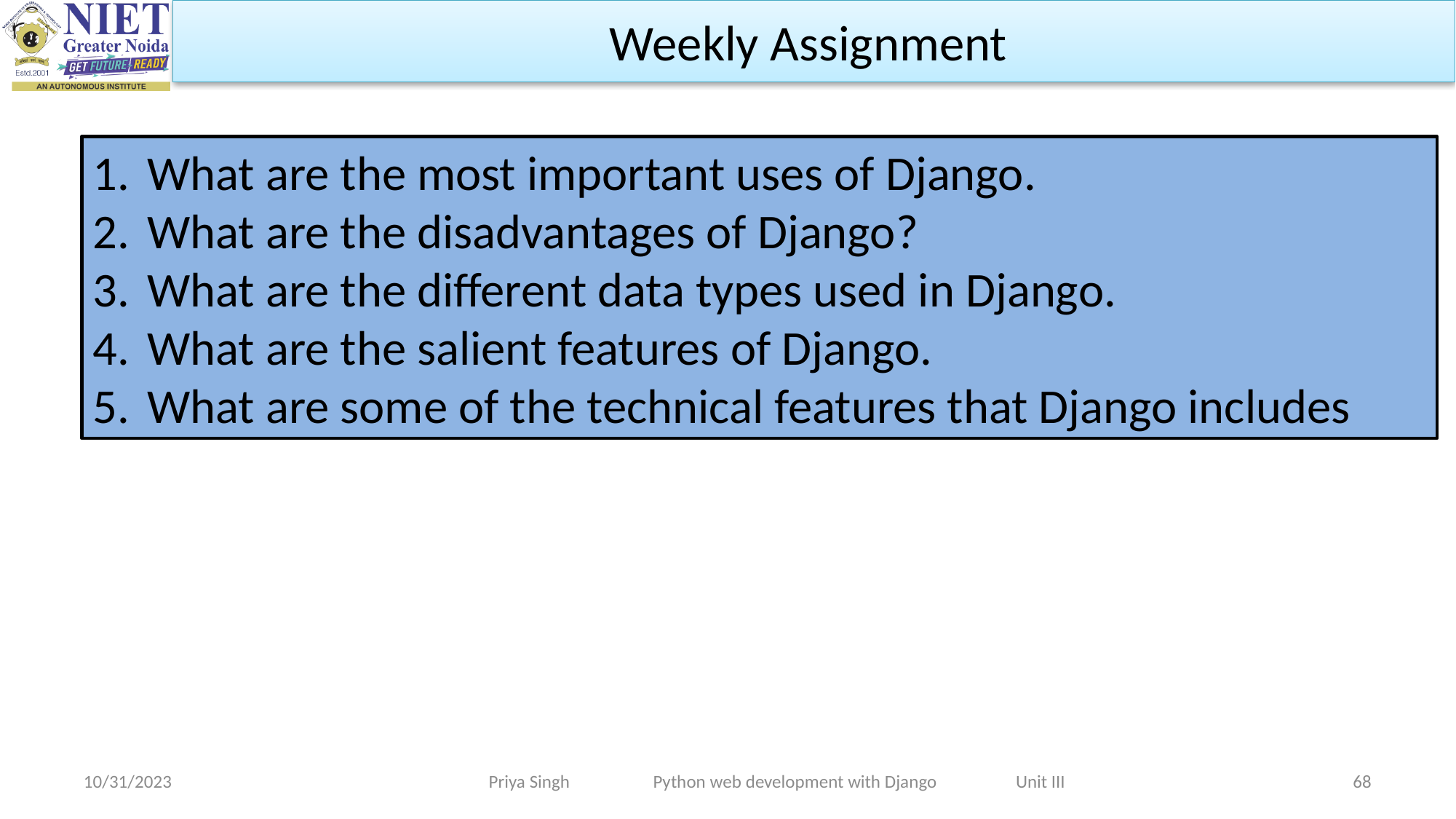

Weekly Assignment
What are the most important uses of Django.
What are the disadvantages of Django?
What are the different data types used in Django.
What are the salient features of Django.
What are some of the technical features that Django includes

Priya Singh                    Python web development with Django                   Unit III
10/31/2023
68